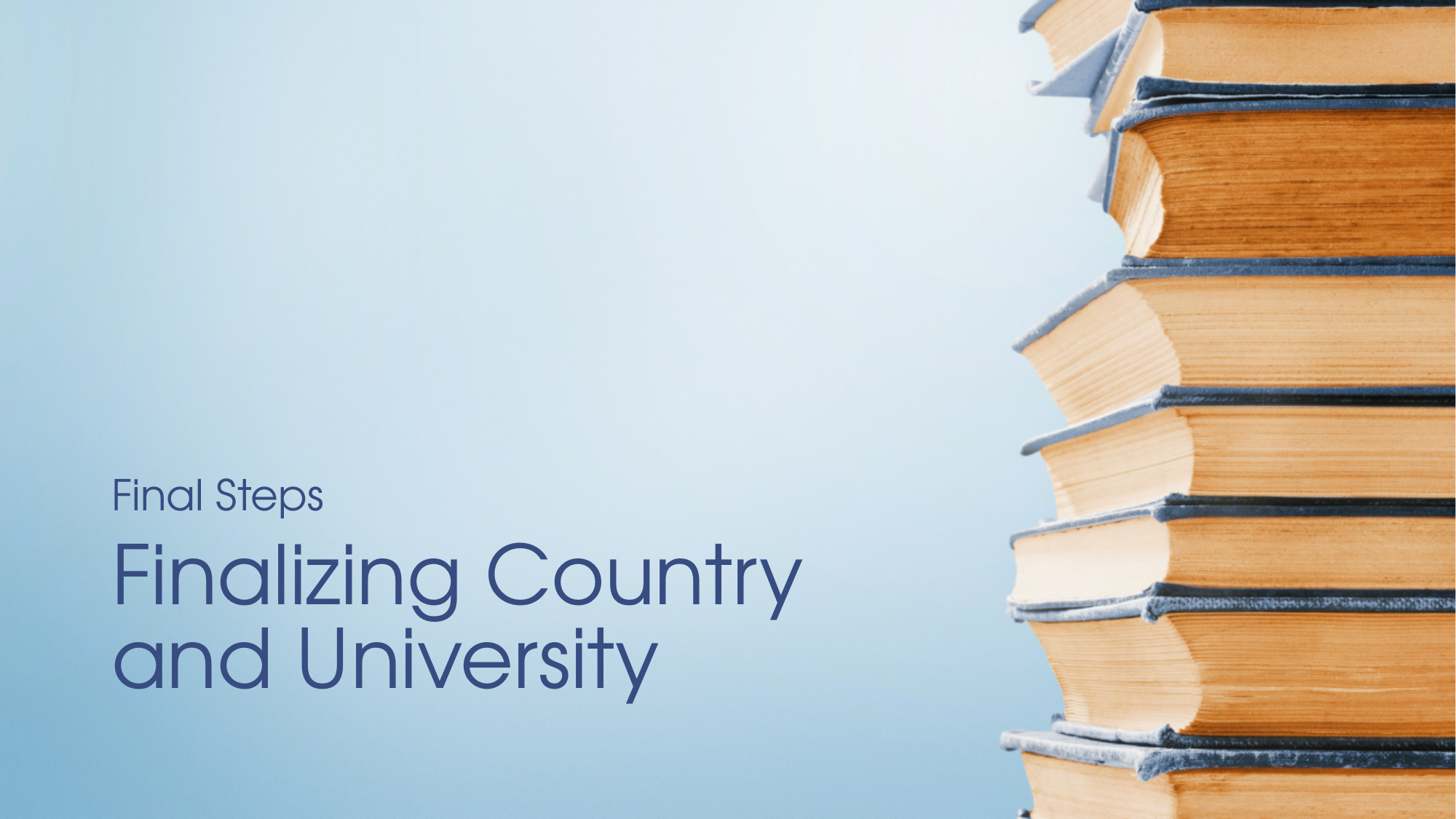

Final Steps
# Finalizing Country and University